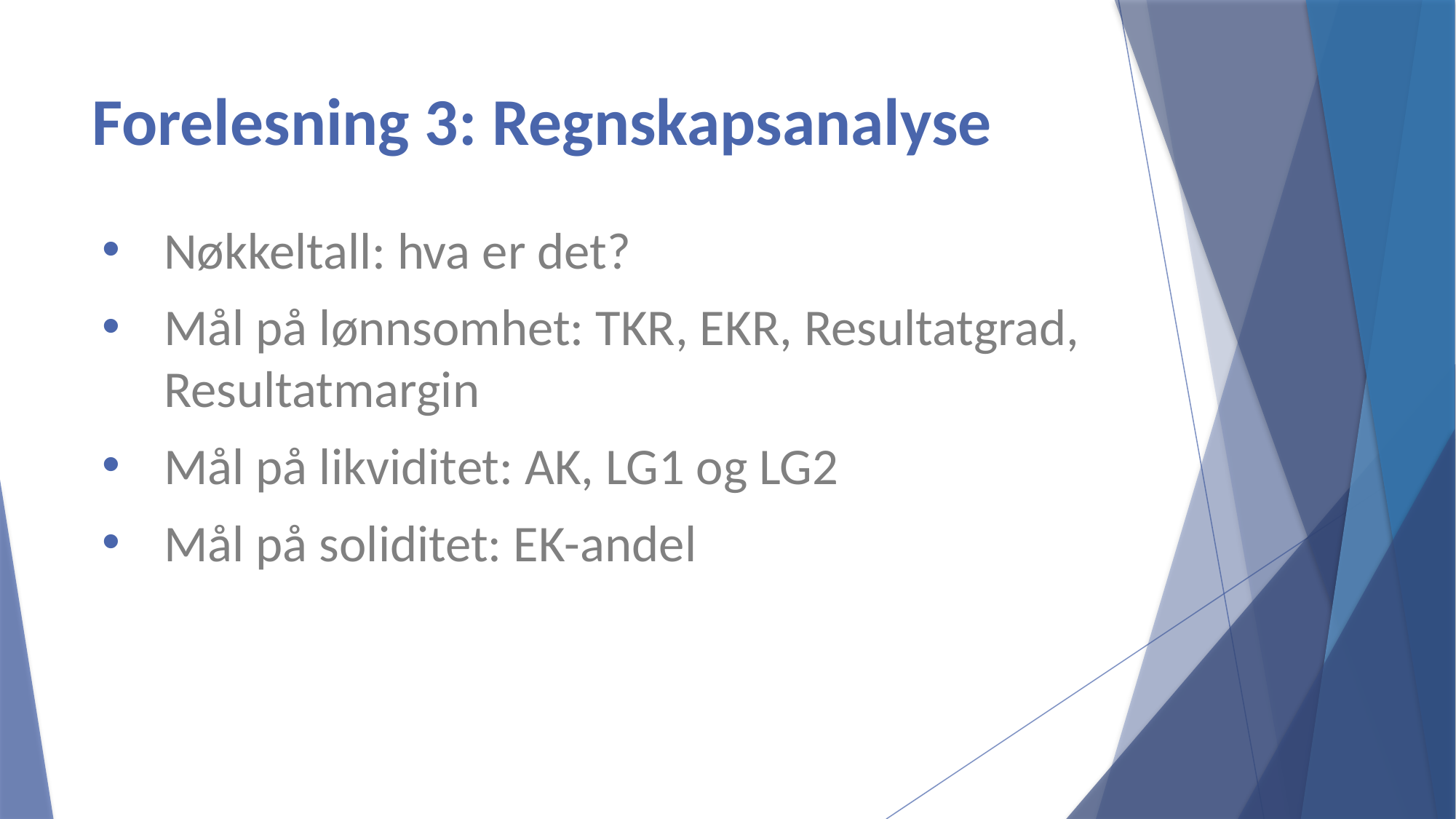

# Forelesning 3: Regnskapsanalyse
Nøkkeltall: hva er det?
Mål på lønnsomhet: TKR, EKR, Resultatgrad, Resultatmargin
Mål på likviditet: AK, LG1 og LG2
Mål på soliditet: EK-andel